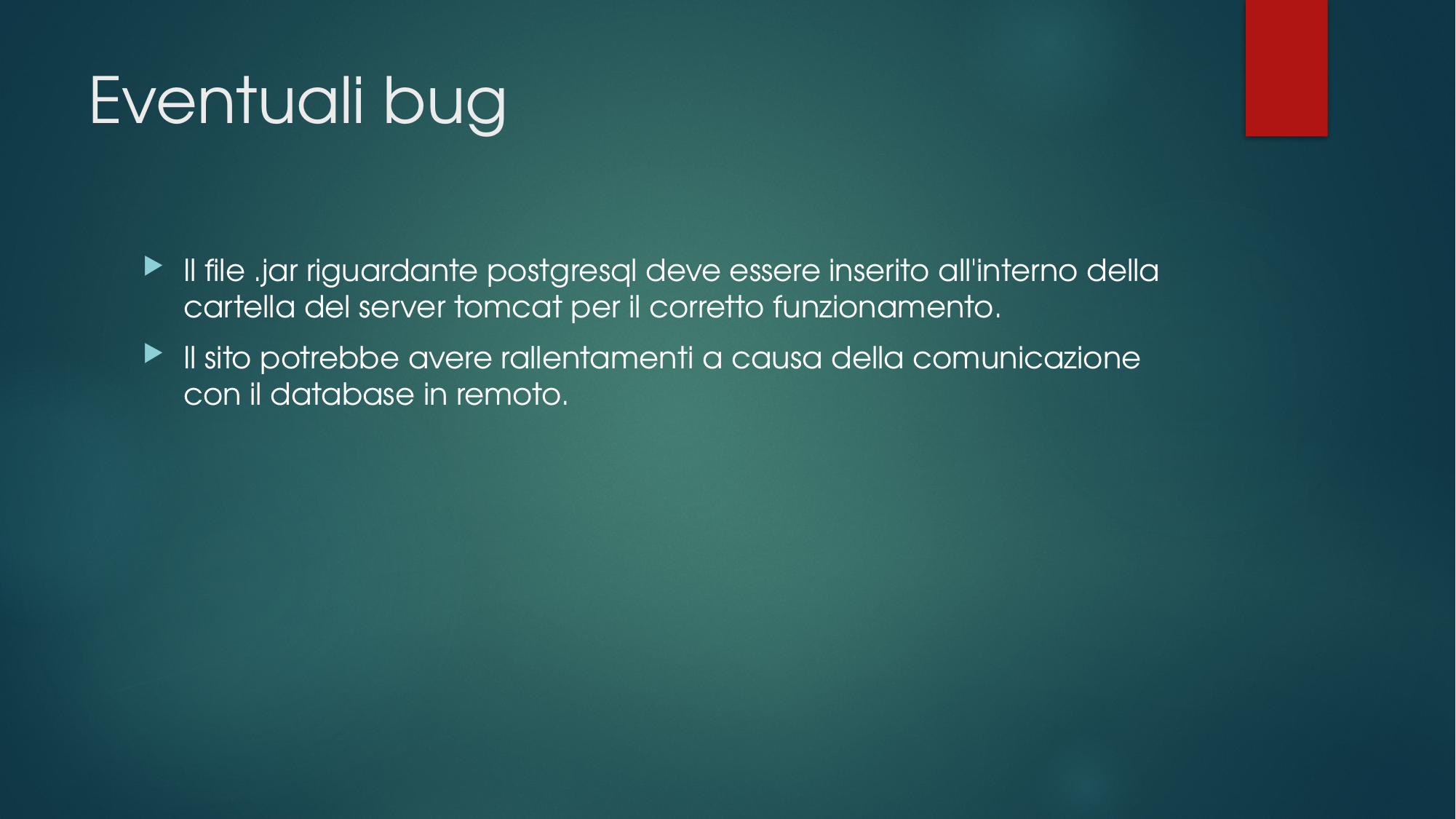

# Eventuali bug
Il file .jar riguardante postgresql deve essere inserito all'interno della cartella del server tomcat per il corretto funzionamento.
Il sito potrebbe avere rallentamenti a causa della comunicazione con il database in remoto.